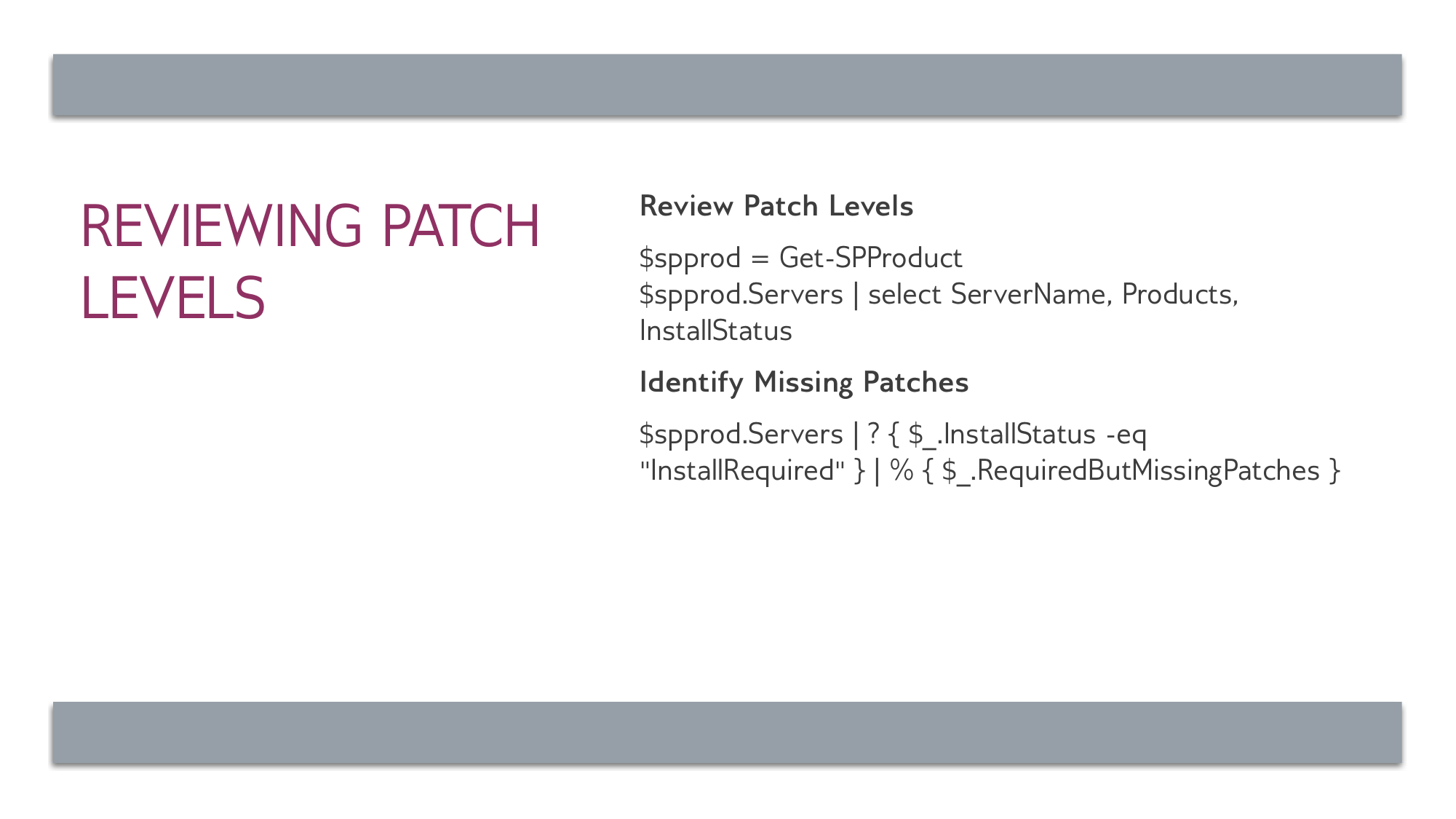

# Reviewing Patch Levels
Review Patch Levels
$spprod = Get-SPProduct
$spprod.Servers | select ServerName, Products, InstallStatus
Identify Missing Patches
$spprod.Servers | ? { $_.InstallStatus -eq "InstallRequired" } | % { $_.RequiredButMissingPatches }